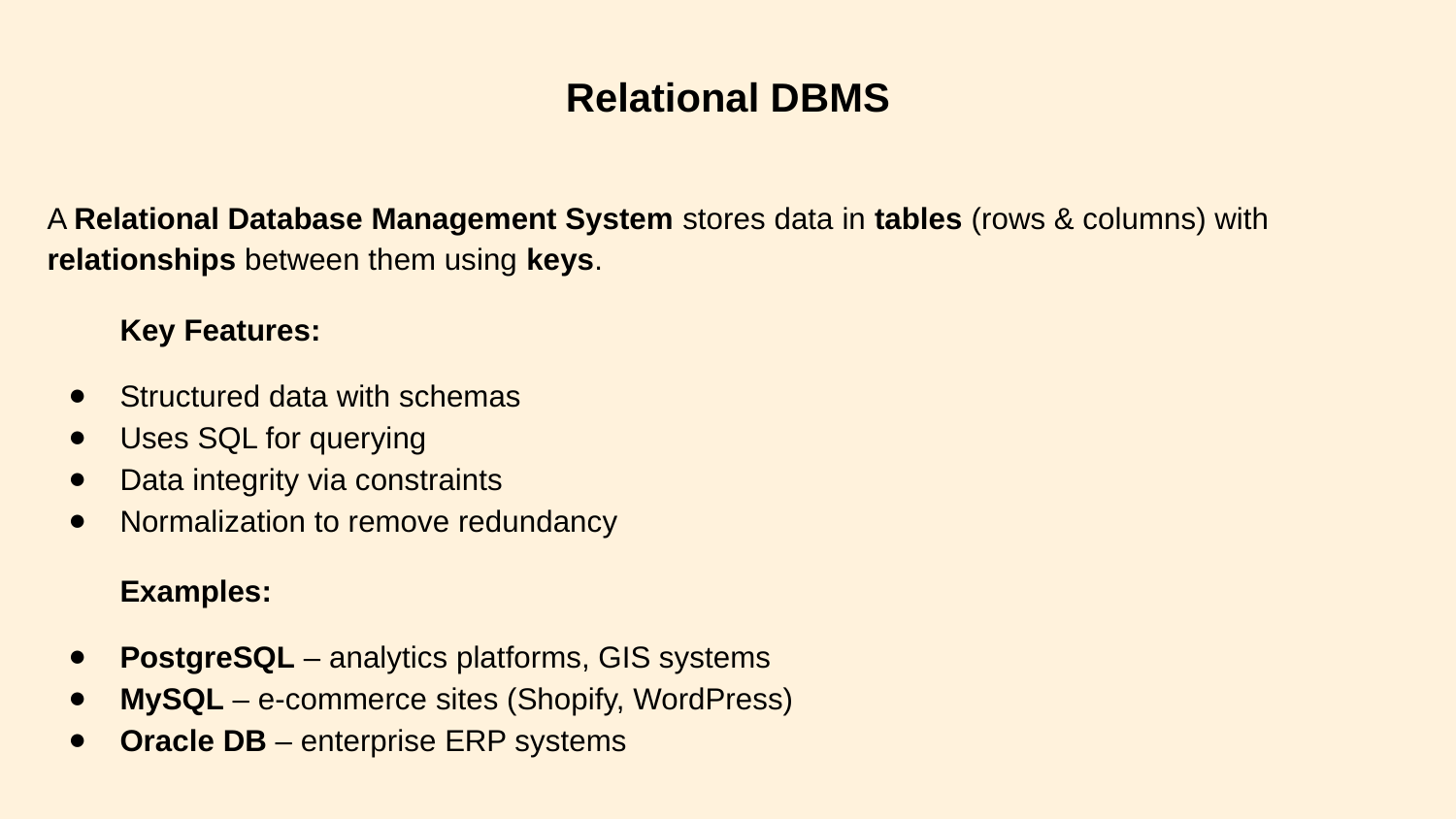

Relational DBMS
A Relational Database Management System stores data in tables (rows & columns) with relationships between them using keys.
Key Features:
Structured data with schemas
Uses SQL for querying
Data integrity via constraints
Normalization to remove redundancy
Examples:
PostgreSQL – analytics platforms, GIS systems
MySQL – e-commerce sites (Shopify, WordPress)
Oracle DB – enterprise ERP systems